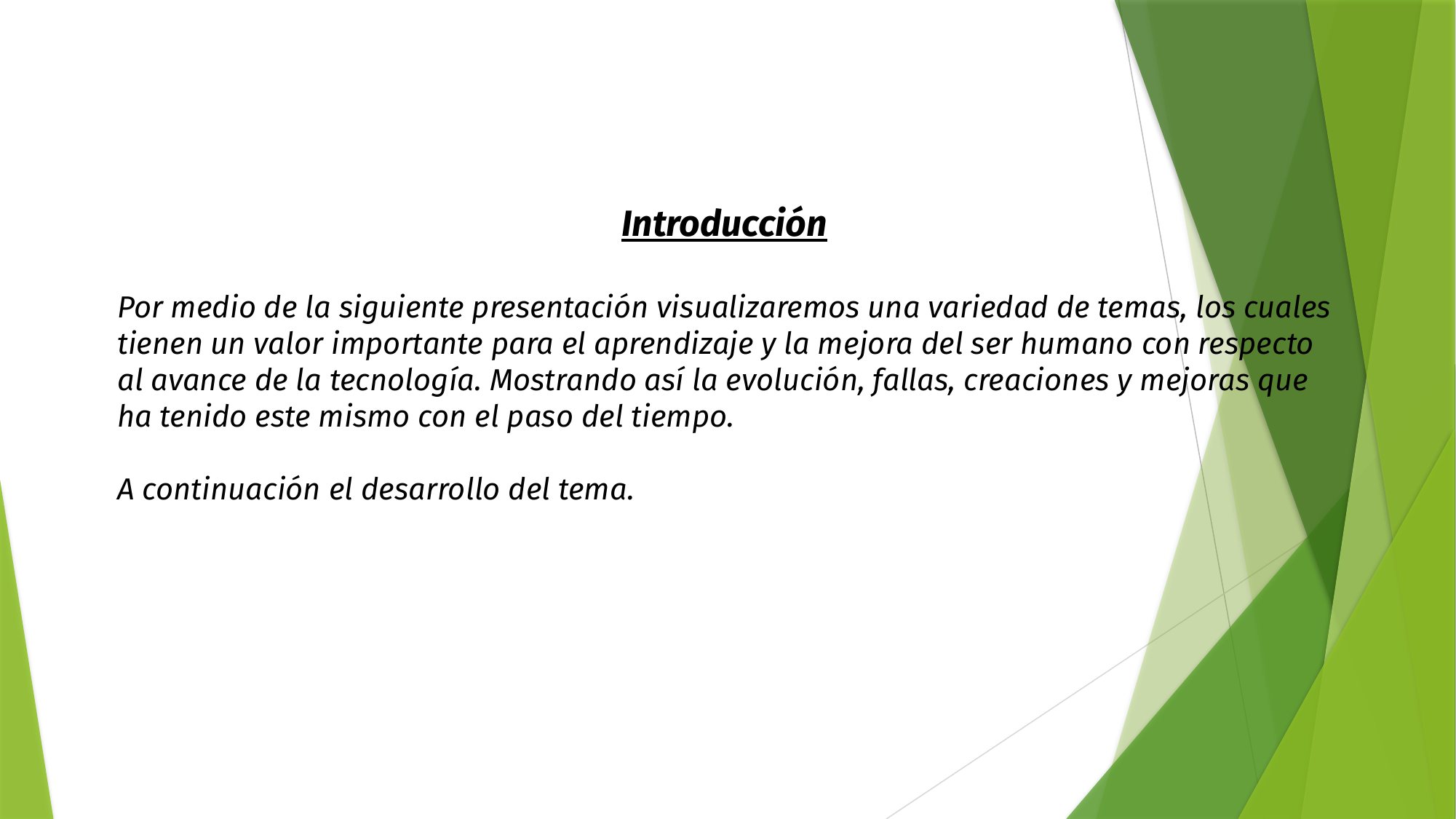

Introducción

Por medio de la siguiente presentación visualizaremos una variedad de temas, los cuales
tienen un valor importante para el aprendizaje y la mejora del ser humano con respecto
al avance de la tecnología. Mostrando así la evolución, fallas, creaciones y mejoras que
ha tenido este mismo con el paso del tiempo.

A continuación el desarrollo del tema.